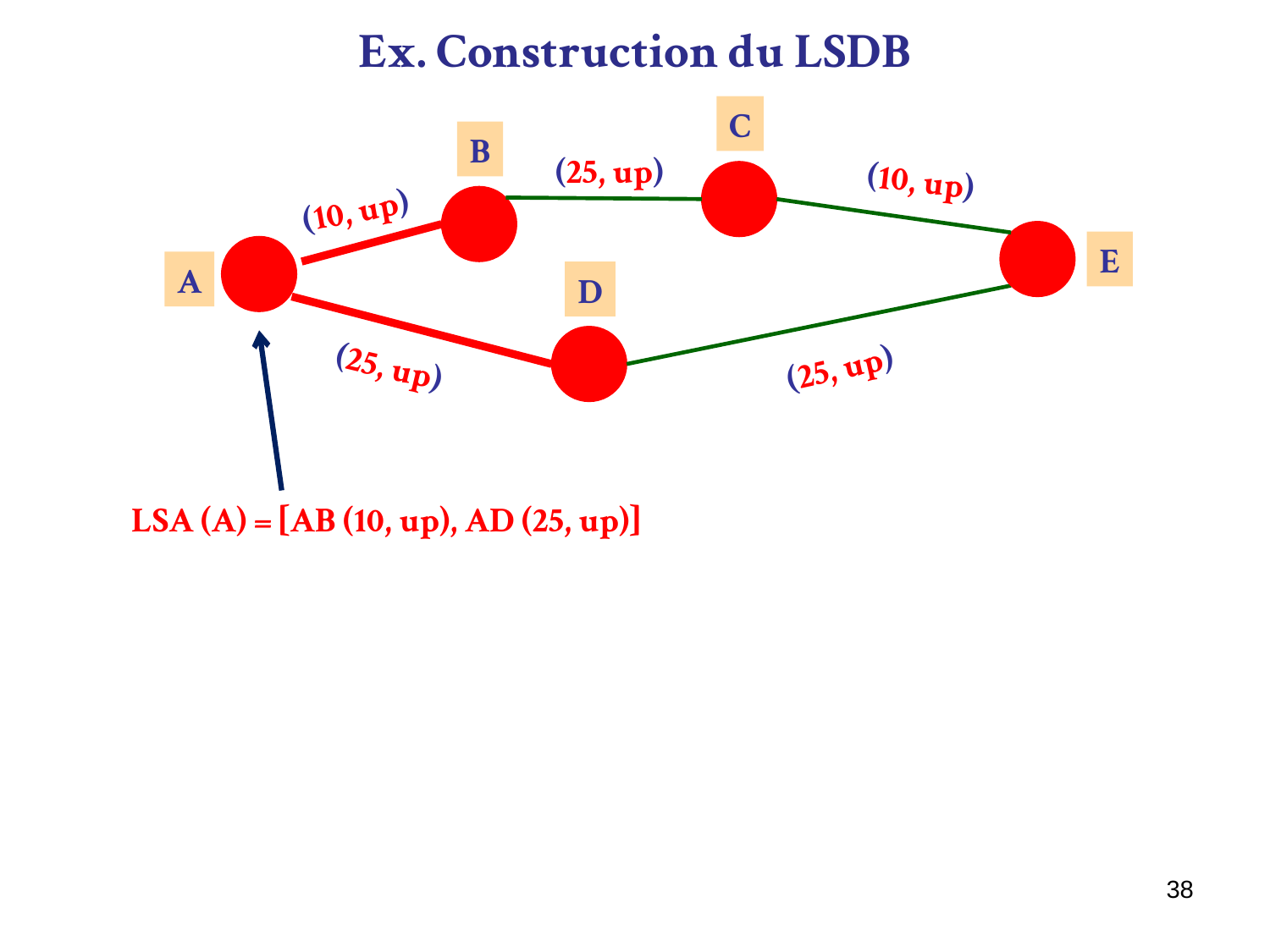

# Ex. Construction du LSDB
C
B
(25, up)

(10, up)

A
D

(25, up)
(25, up)
(10, up)

E

LSA (A) = [AB (10, up), AD (25, up)]
38